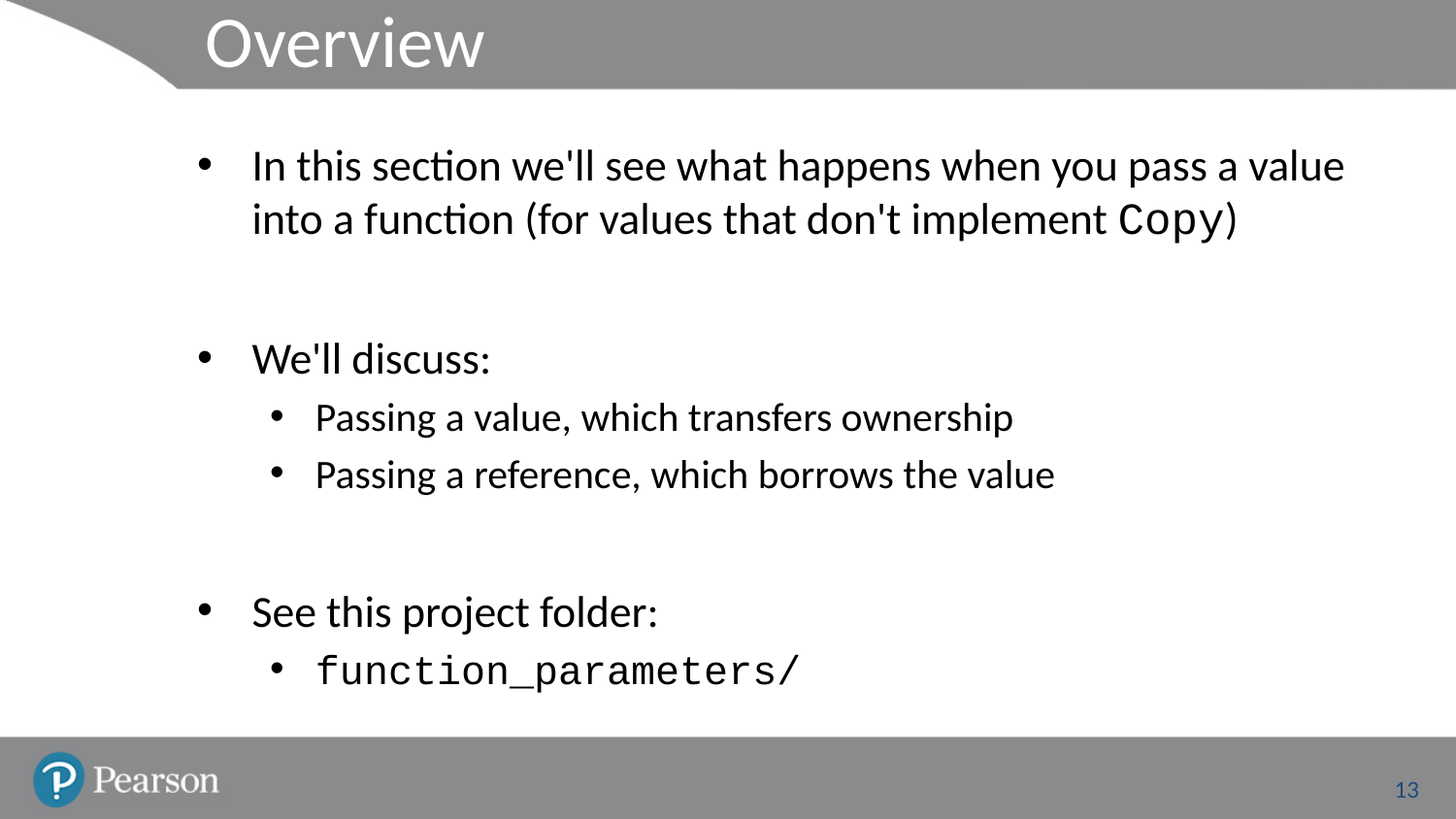

# Overview
In this section we'll see what happens when you pass a value into a function (for values that don't implement Copy)

We'll discuss:
Passing a value, which transfers ownership
Passing a reference, which borrows the value

See this project folder:
function_parameters/
13